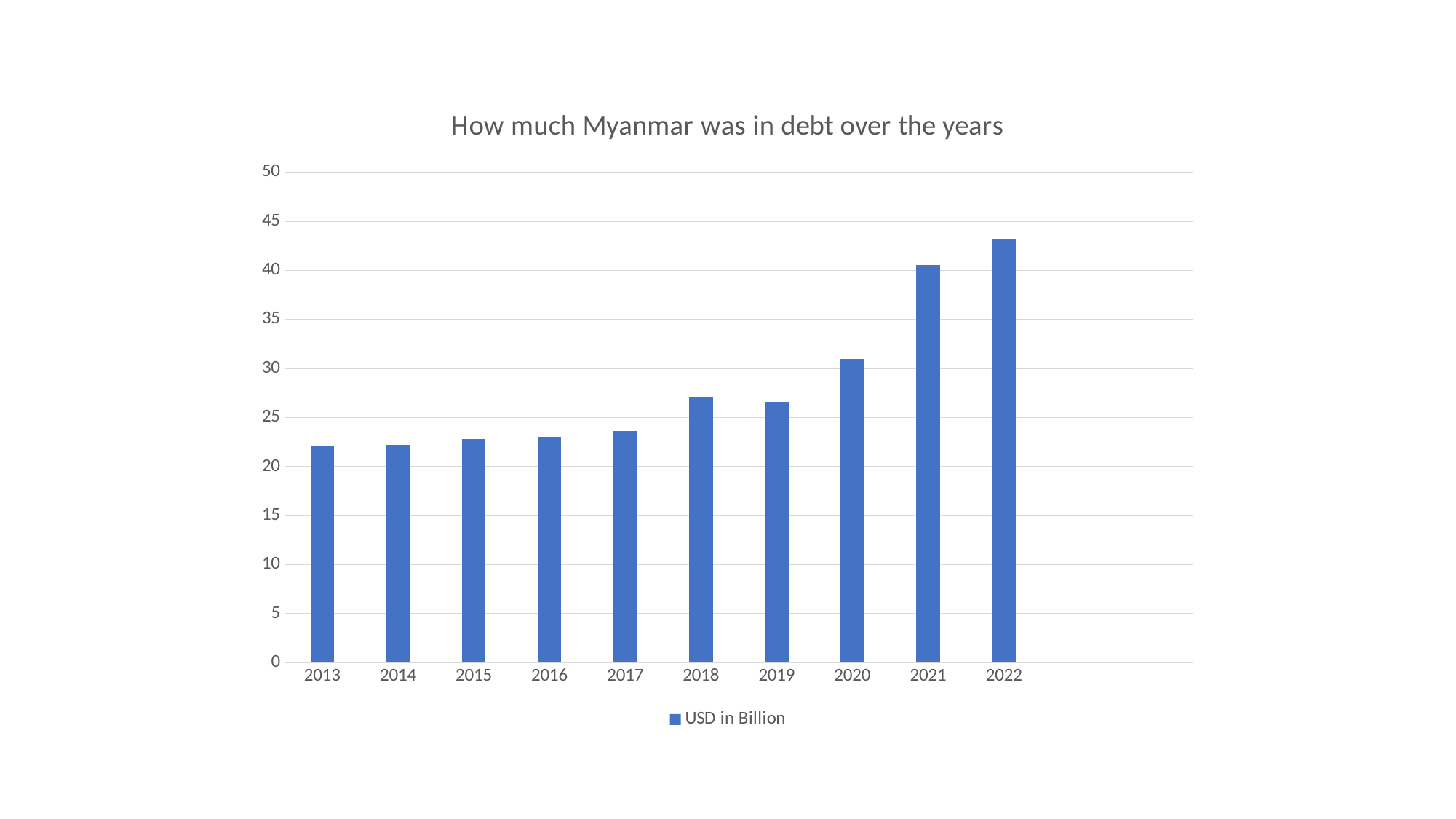

### Chart: How much Myanmar was in debt over the years

| Category | USD in Billion |
|---|---|
| 2013 | 22.1 |
| 2014 | 22.2 |
| 2015 | 22.8 |
| 2016 | 23.0 |
| 2017 | 23.6 |
| 2018 | 27.1 |
| 2019 | 26.6 |
| 2020 | 31.0 |
| 2021 | 40.5 |
| 2022 | 43.2 |
|  | None |
|  | None |